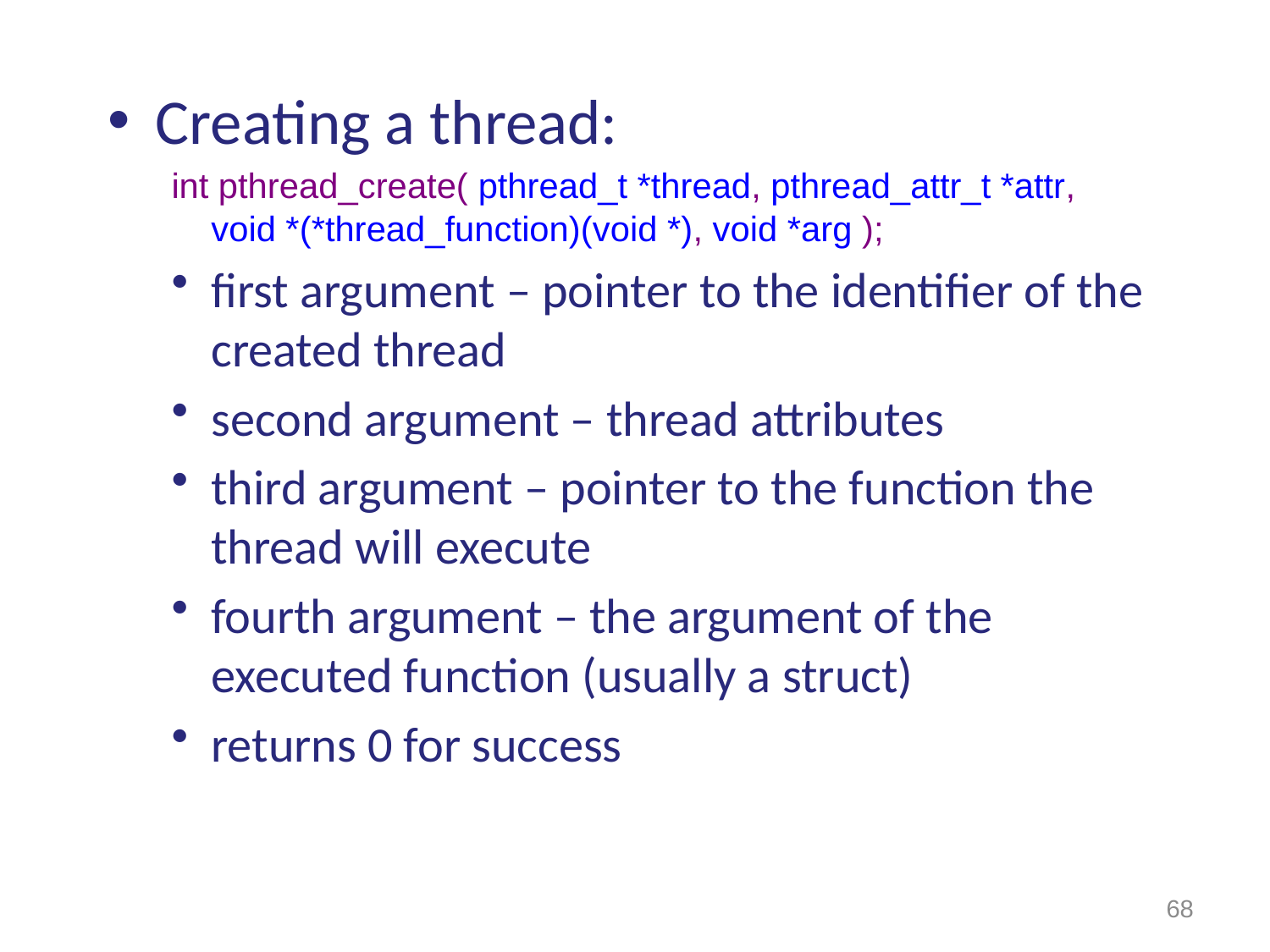

Creating a thread:
int pthread_create( pthread_t *thread, pthread_attr_t *attr,       void *(*thread_function)(void *), void *arg );
first argument – pointer to the identifier of the created thread
second argument – thread attributes
third argument – pointer to the function the thread will execute
fourth argument – the argument of the executed function (usually a struct)
returns 0 for success
68